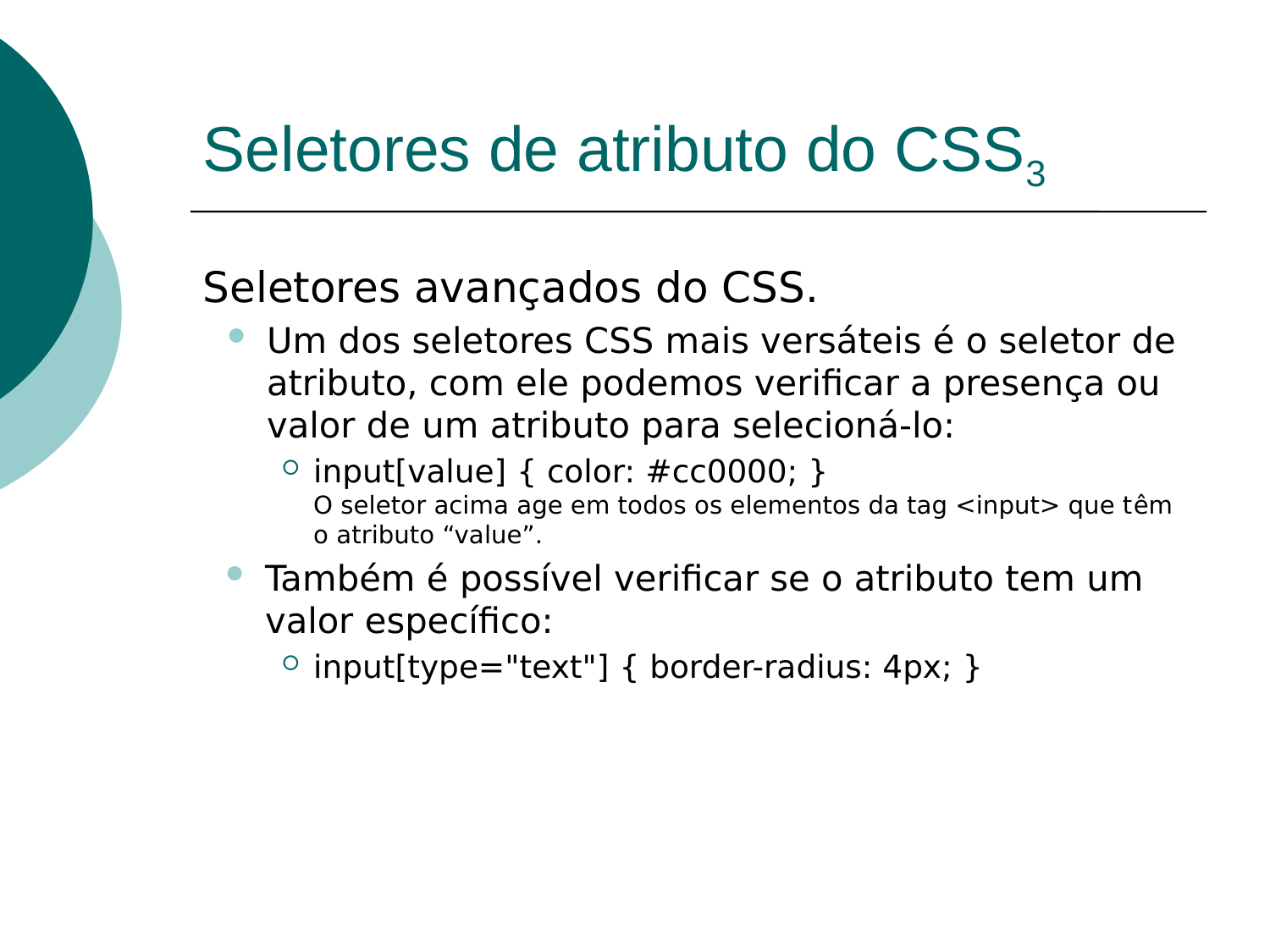

# Seletores de atributo do CSS3
Seletores avançados do CSS.
Um dos seletores CSS mais versáteis é o seletor de atributo, com ele podemos verificar a presença ou valor de um atributo para selecioná-lo:
input[value] { color: #cc0000; }
O seletor acima age em todos os elementos da tag <input> que têm o atributo “value”.
Também é possível verificar se o atributo tem um valor específico:
input[type="text"] { border-radius: 4px; }